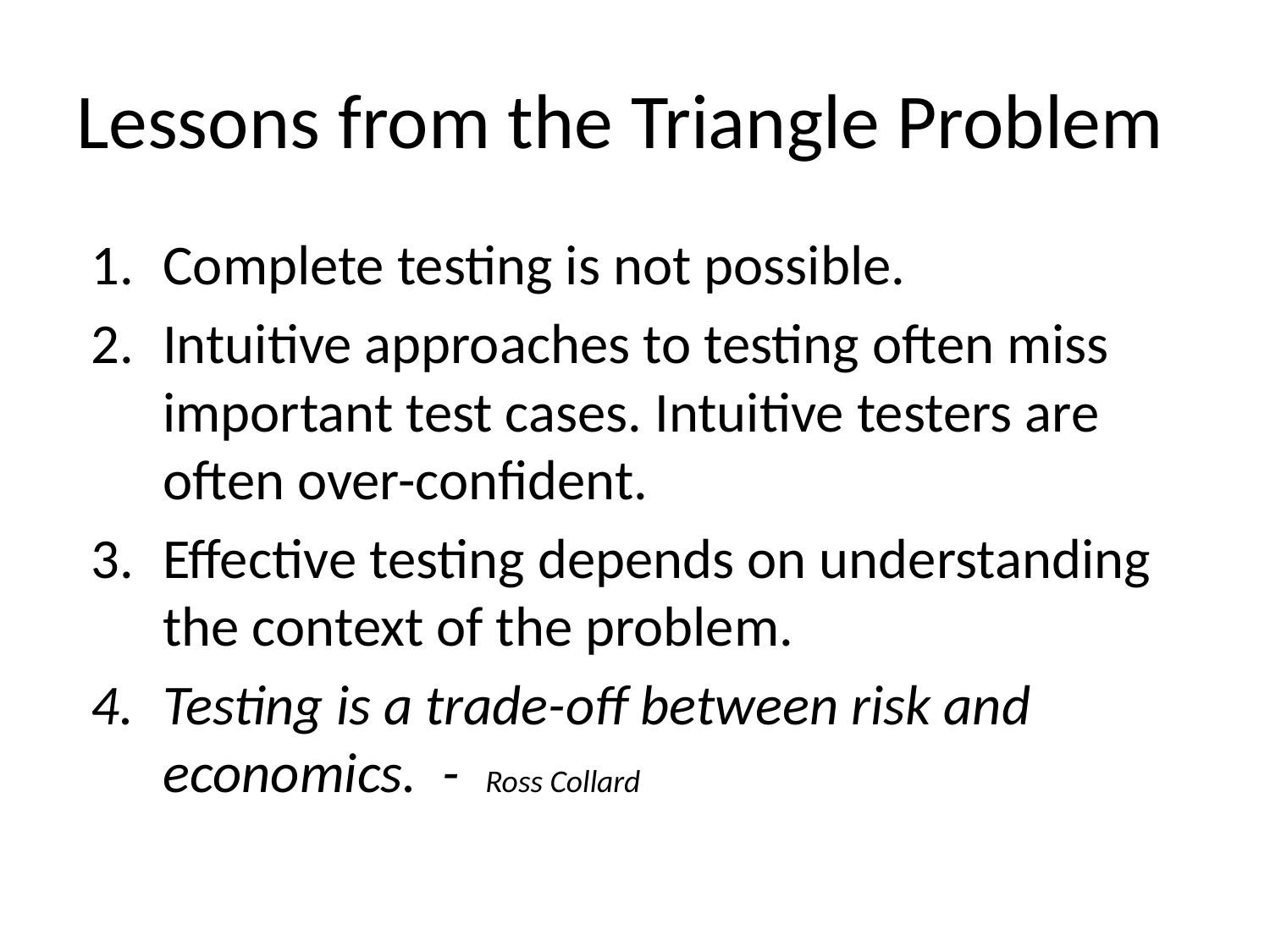

# Lessons from the Triangle Problem
Complete testing is not possible.
Intuitive approaches to testing often miss important test cases. Intuitive testers are often over-confident.
Effective testing depends on understanding the context of the problem.
Testing is a trade-off between risk and economics.  -  Ross Collard